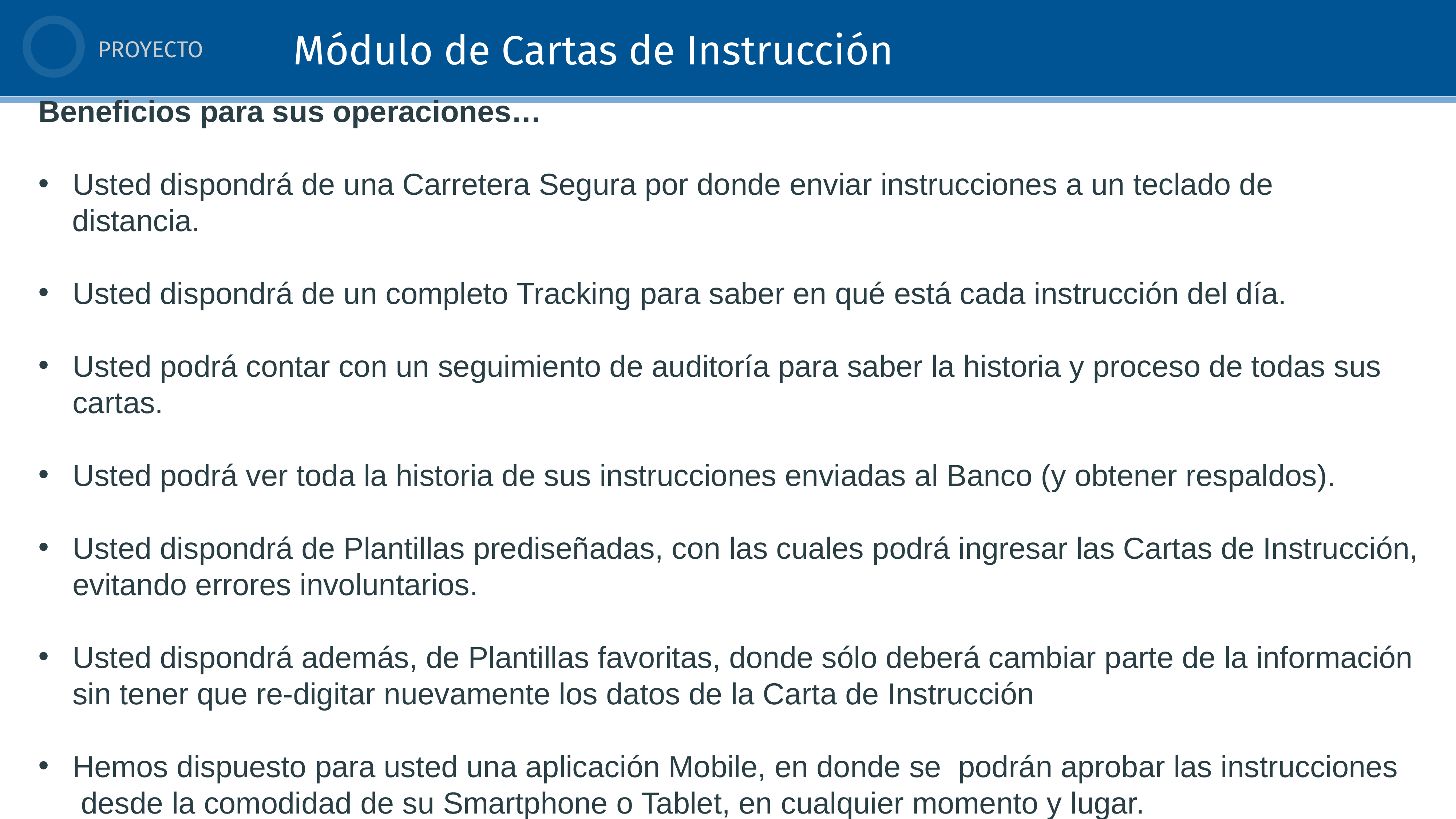

Módulo de Cartas de Instrucción
PROYECTO
Beneficios para sus operaciones…

Usted dispondrá de una Carretera Segura por donde enviar instrucciones a un teclado de
    distancia.

Usted dispondrá de un completo Tracking para saber en qué está cada instrucción del día.

Usted podrá contar con un seguimiento de auditoría para saber la historia y proceso de todas sus     cartas.

Usted podrá ver toda la historia de sus instrucciones enviadas al Banco (y obtener respaldos).

Usted dispondrá de Plantillas prediseñadas, con las cuales podrá ingresar las Cartas de Instrucción, evitando errores involuntarios.

Usted dispondrá además, de Plantillas favoritas, donde sólo deberá cambiar parte de la información sin tener que re-digitar nuevamente los datos de la Carta de Instrucción

Hemos dispuesto para usted una aplicación Mobile, en donde se  podrán aprobar las instrucciones     desde la comodidad de su Smartphone o Tablet, en cualquier momento y lugar.